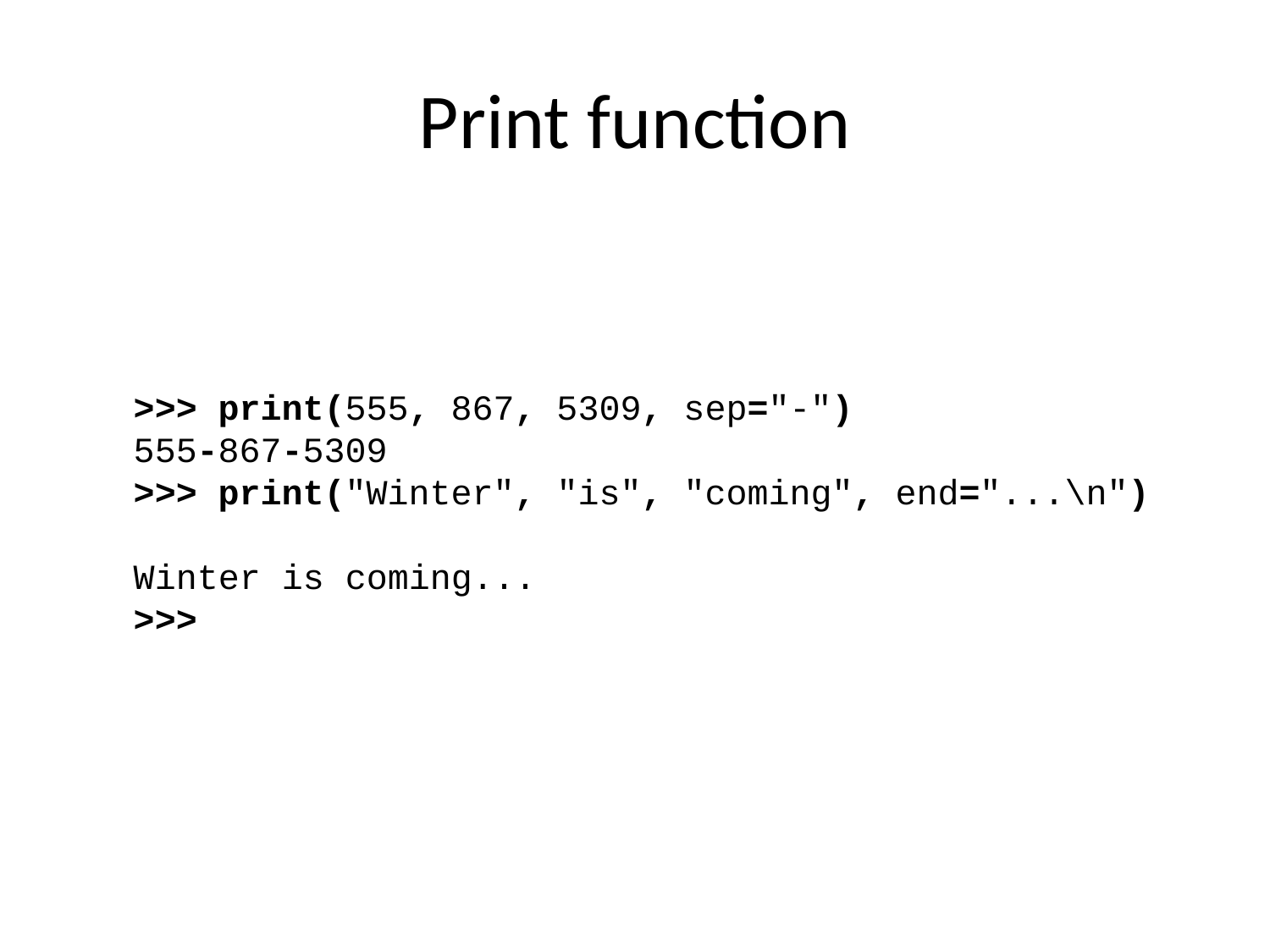

# Print function
>>> print(555, 867, 5309, sep="-")
555-867-5309
>>> print("Winter", "is", "coming", end="...\n")
Winter is coming...
>>>